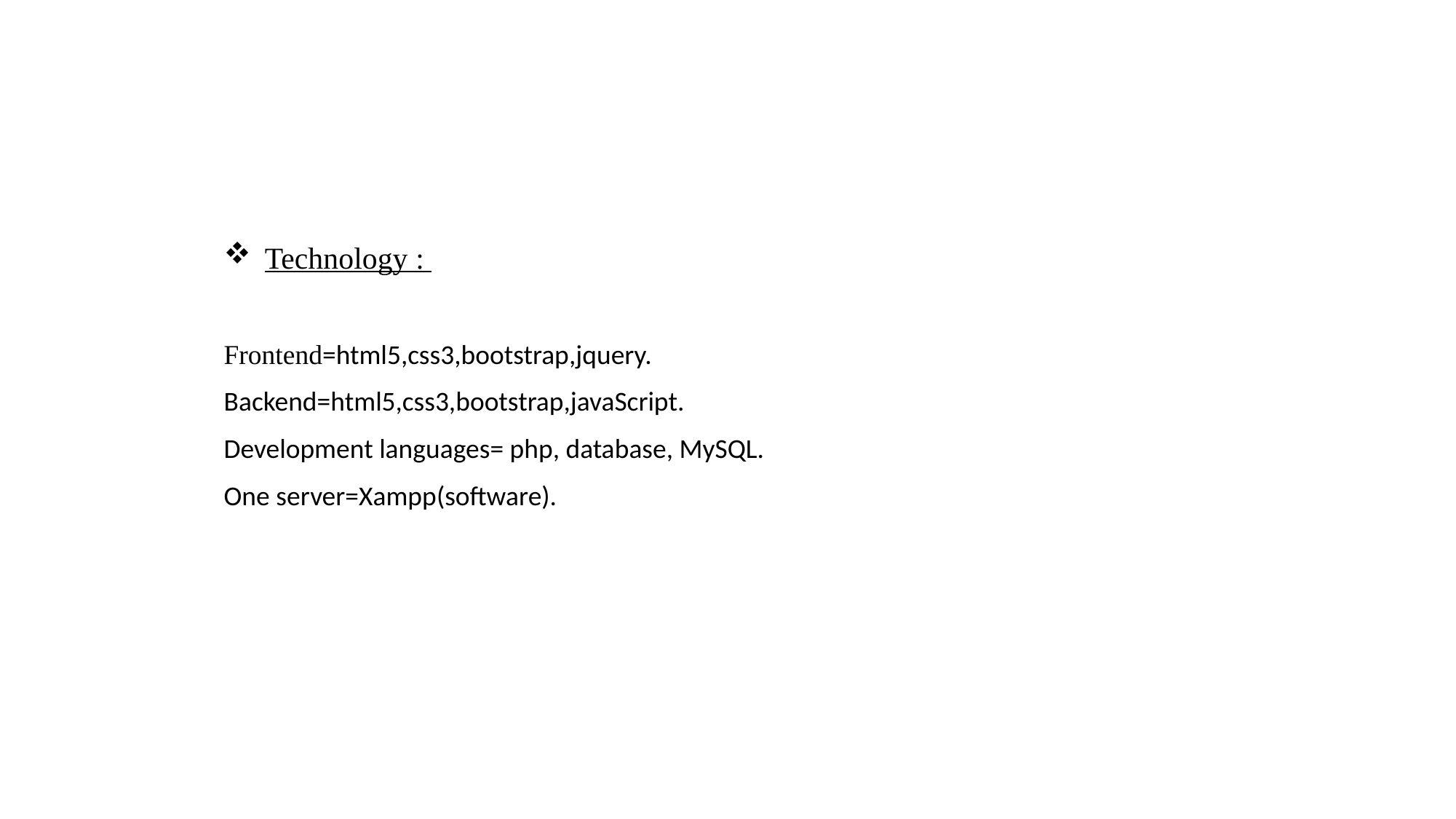

Technology :

Frontend=html5,css3,bootstrap,jquery.
Backend=html5,css3,bootstrap,javaScript.
Development languages= php, database, MySQL.
One server=Xampp(software).